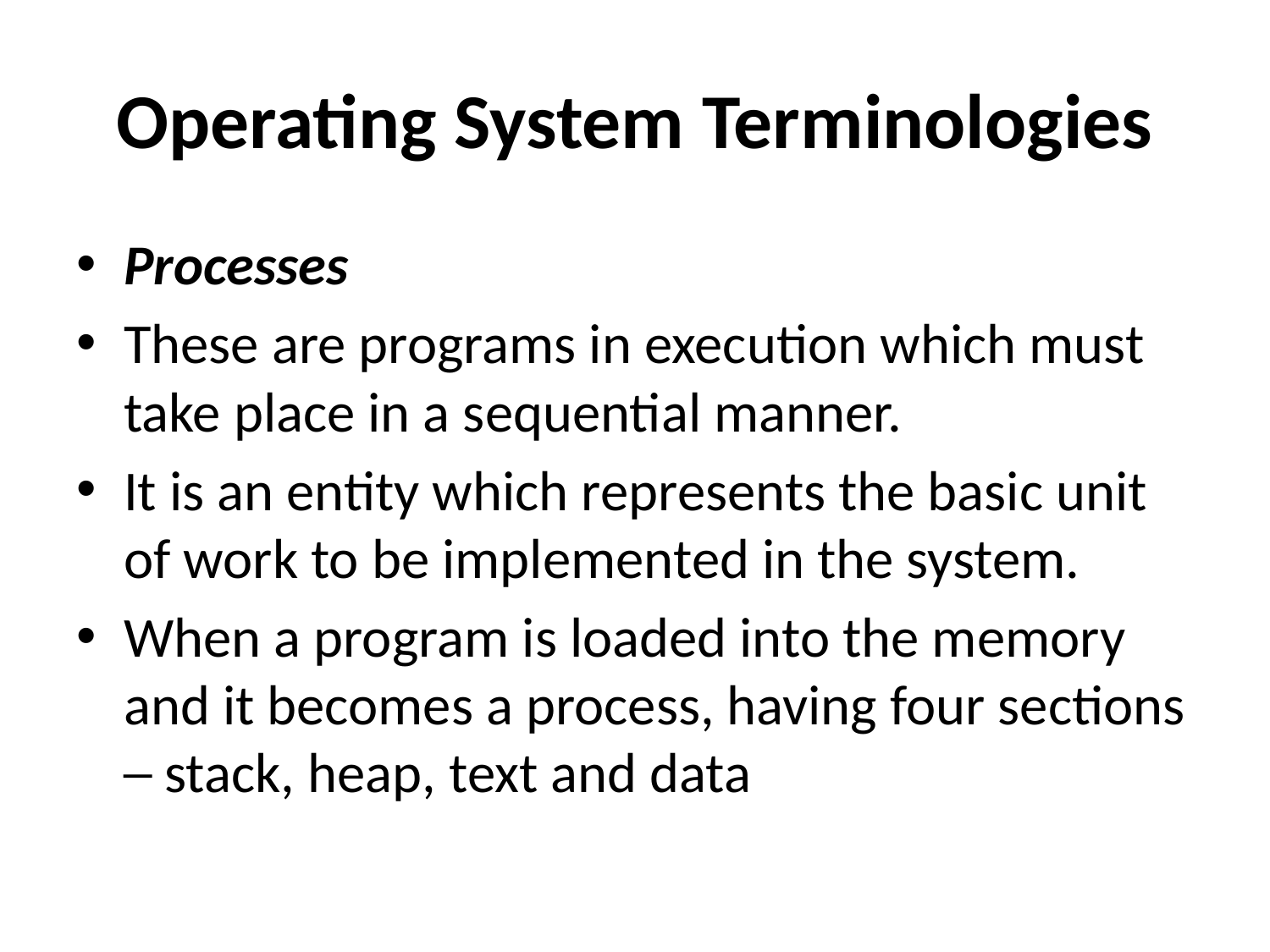

# Operating System Terminologies
Processes
These are programs in execution which must take place in a sequential manner.
It is an entity which represents the basic unit of work to be implemented in the system.
When a program is loaded into the memory and it becomes a process, having four sections ─ stack, heap, text and data